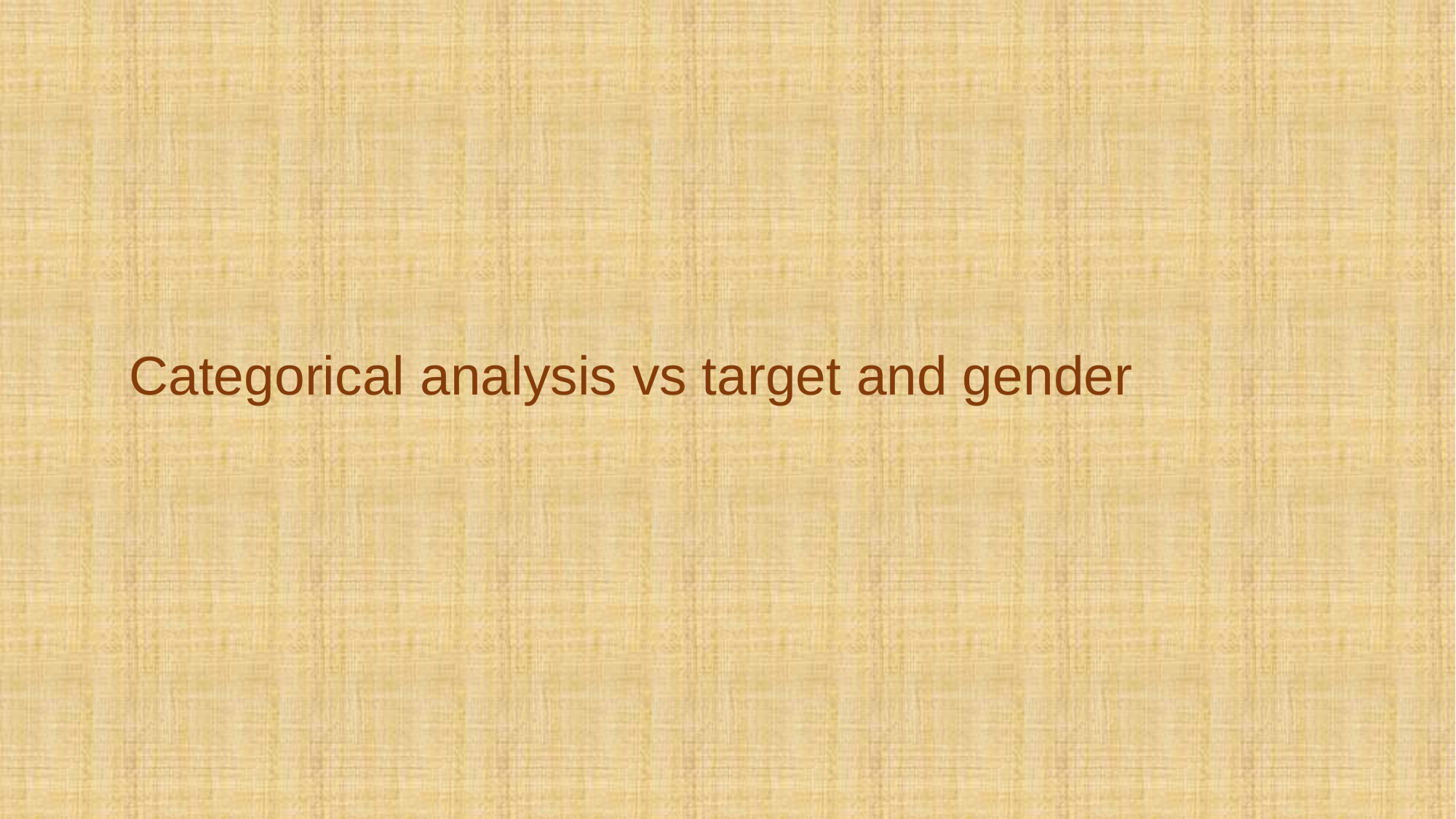

# Categorical analysis vs target and gender